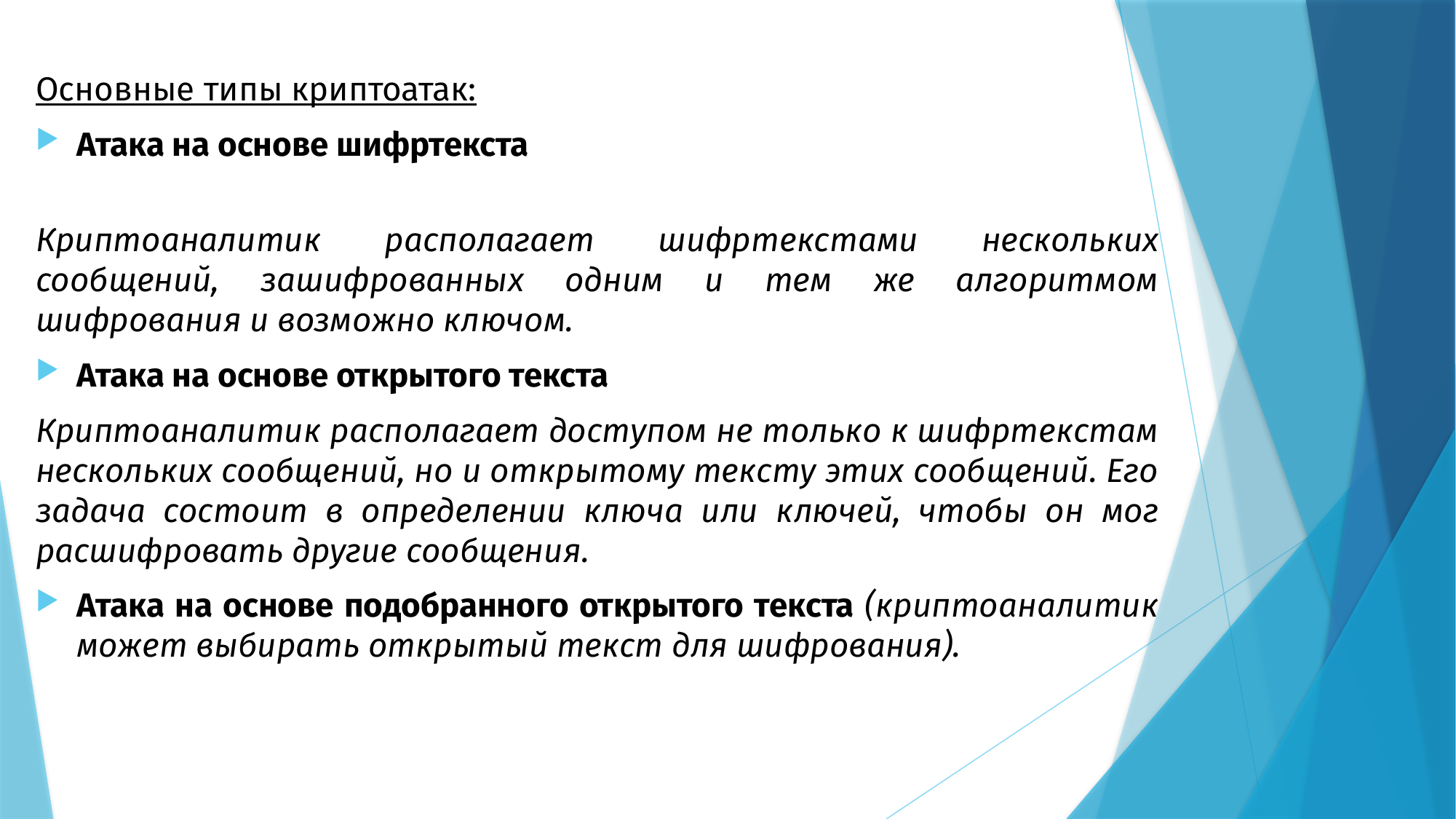

Основные типы криптоатак:
Атака на основе шифртекста
Криптоаналитик располагает шифртекстами нескольких сообщений, зашифрованных одним и тем же алгоритмом шифрования и возможно ключом.
Атака на основе открытого текста
Криптоаналитик располагает доступом не только к шифртекстам нескольких сообщений, но и открытому тексту этих сообщений. Его задача состоит в определении ключа или ключей, чтобы он мог расшифровать другие сообщения.
Атака на основе подобранного открытого текста (криптоаналитик может выбирать открытый текст для шифрования).